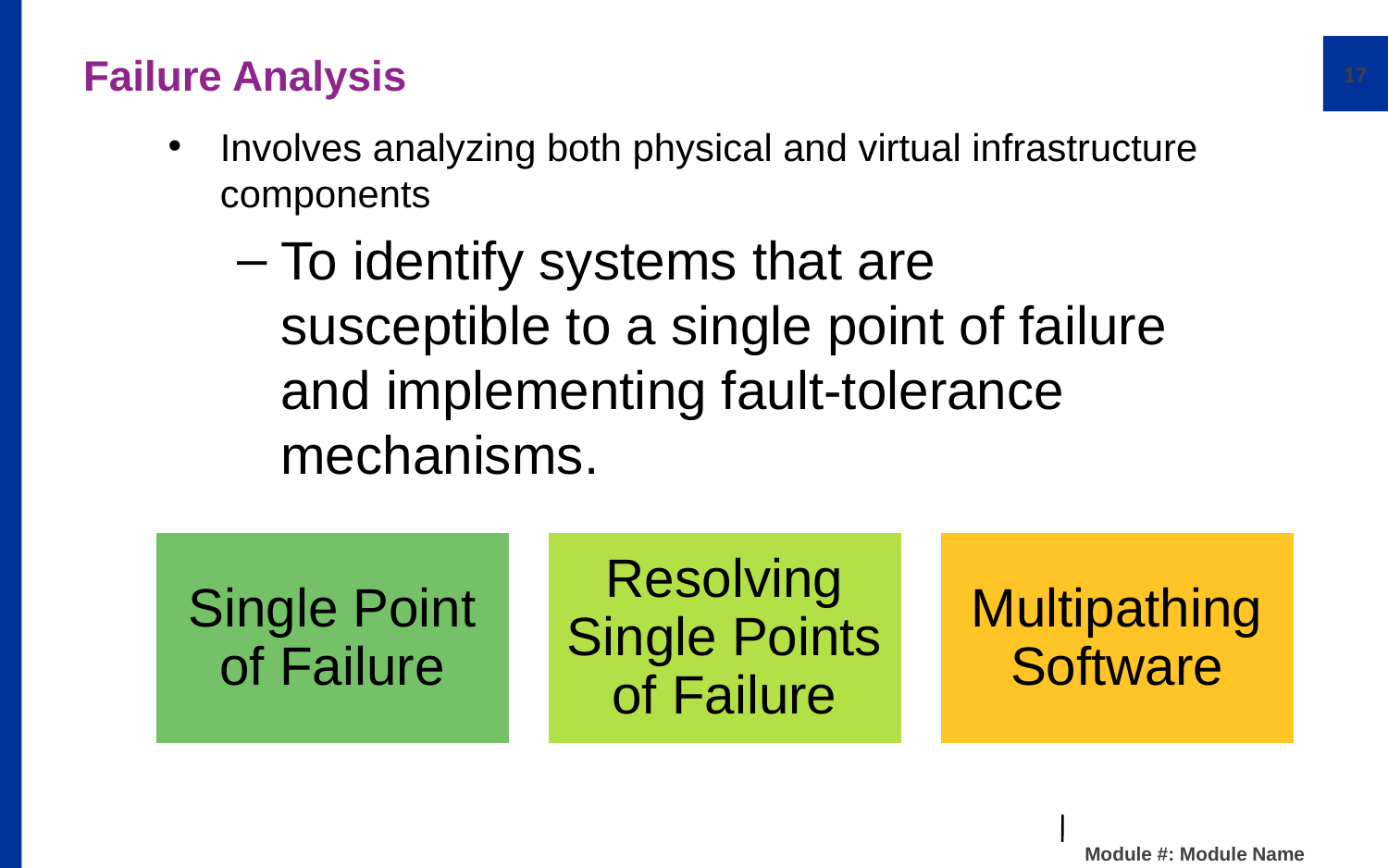

# Failure Analysis
17
Involves analyzing both physical and virtual infrastructure components
To identify systems that are susceptible to a single point of failure and implementing fault-tolerance mechanisms.
Single Point of Failure
Resolving Single Points of Failure
Multipathing Software
Module #: Module Name